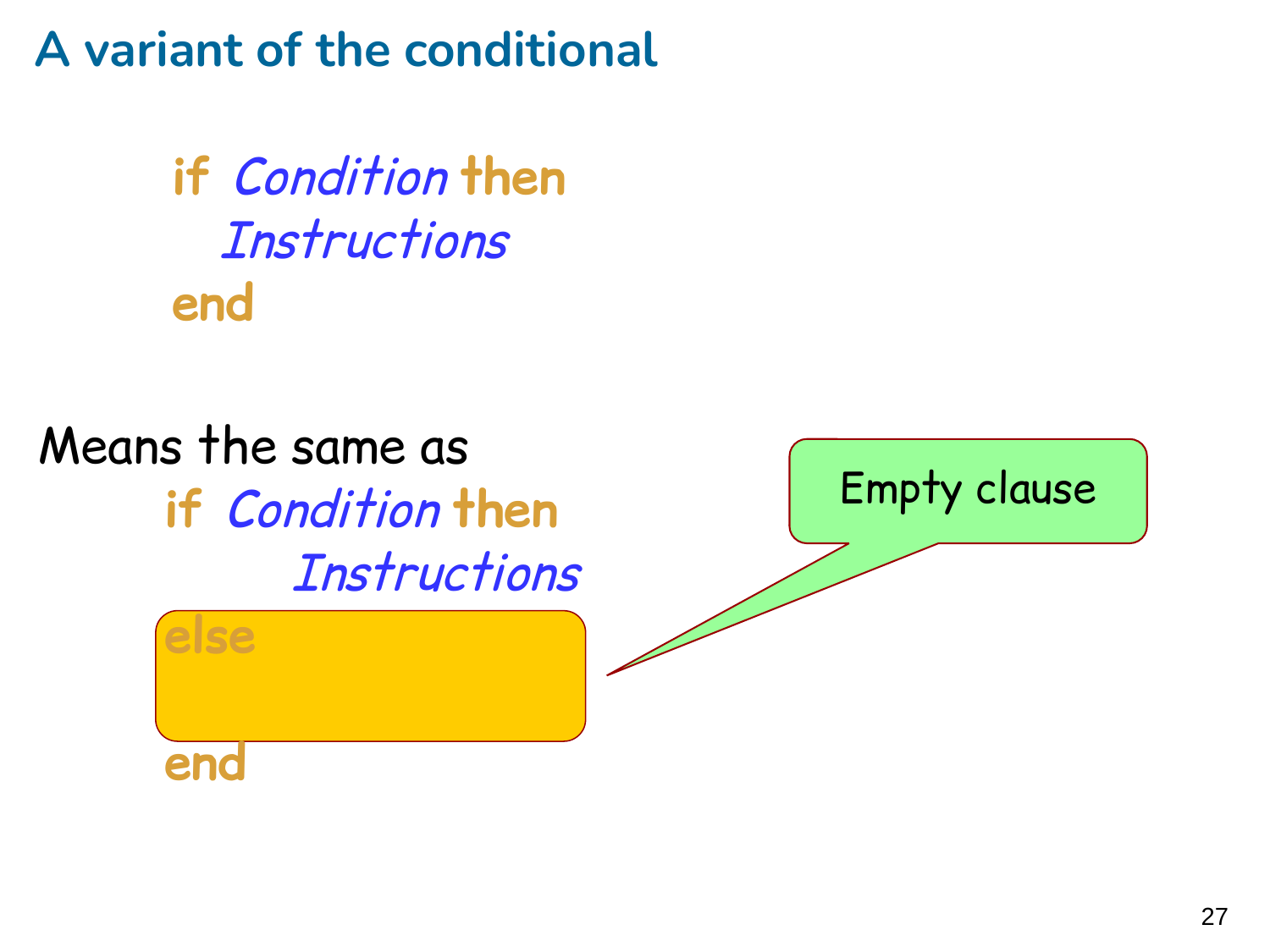

# A variant of the conditional
if Condition then
	Instructions
end
Means the same as
	if Condition then
		Instructions
	else

	end
Empty clause

27